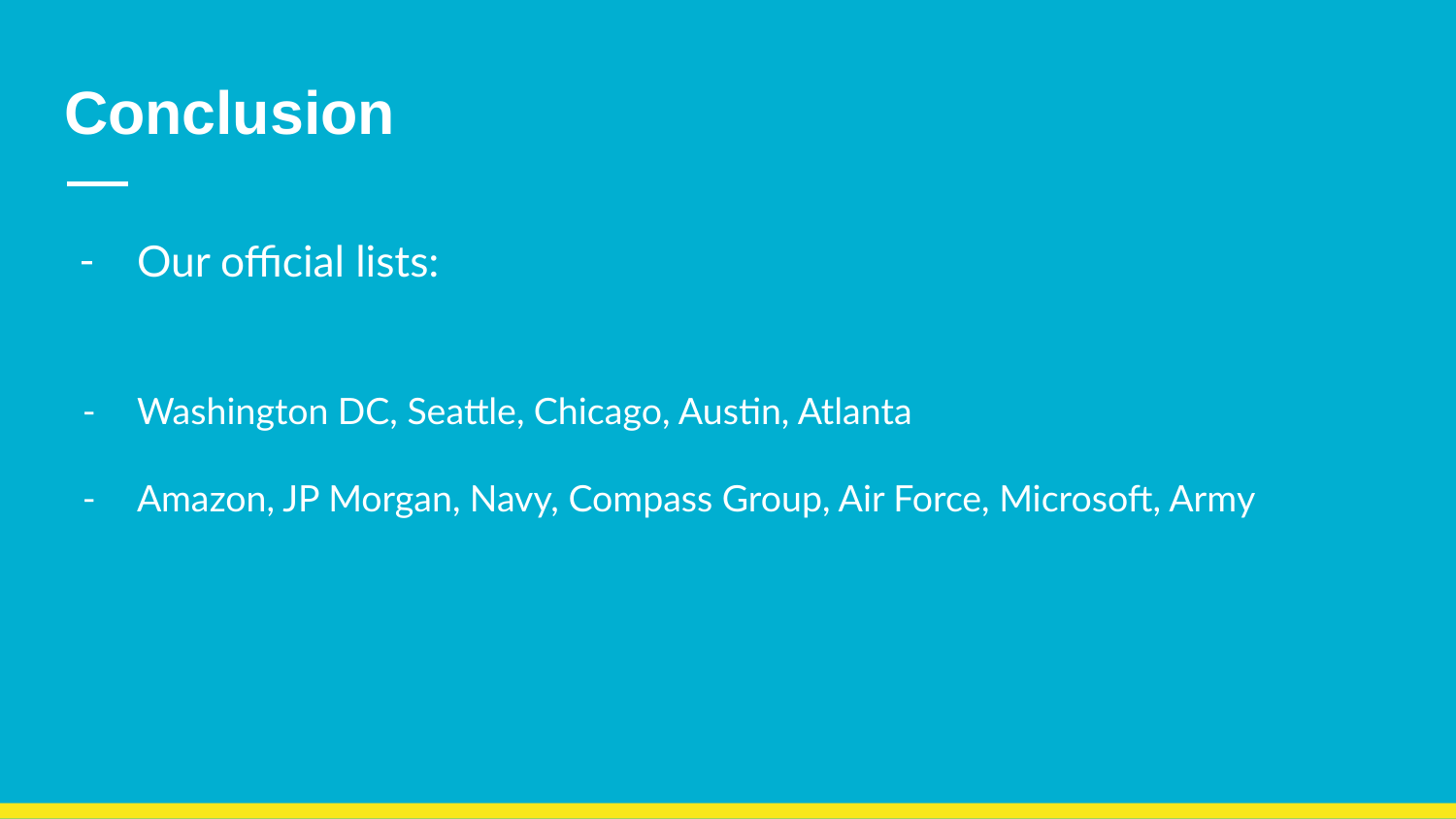

# Conclusion

Our official lists:

Washington DC, Seattle, Chicago, Austin, Atlanta
Amazon, JP Morgan, Navy, Compass Group, Air Force, Microsoft, Army